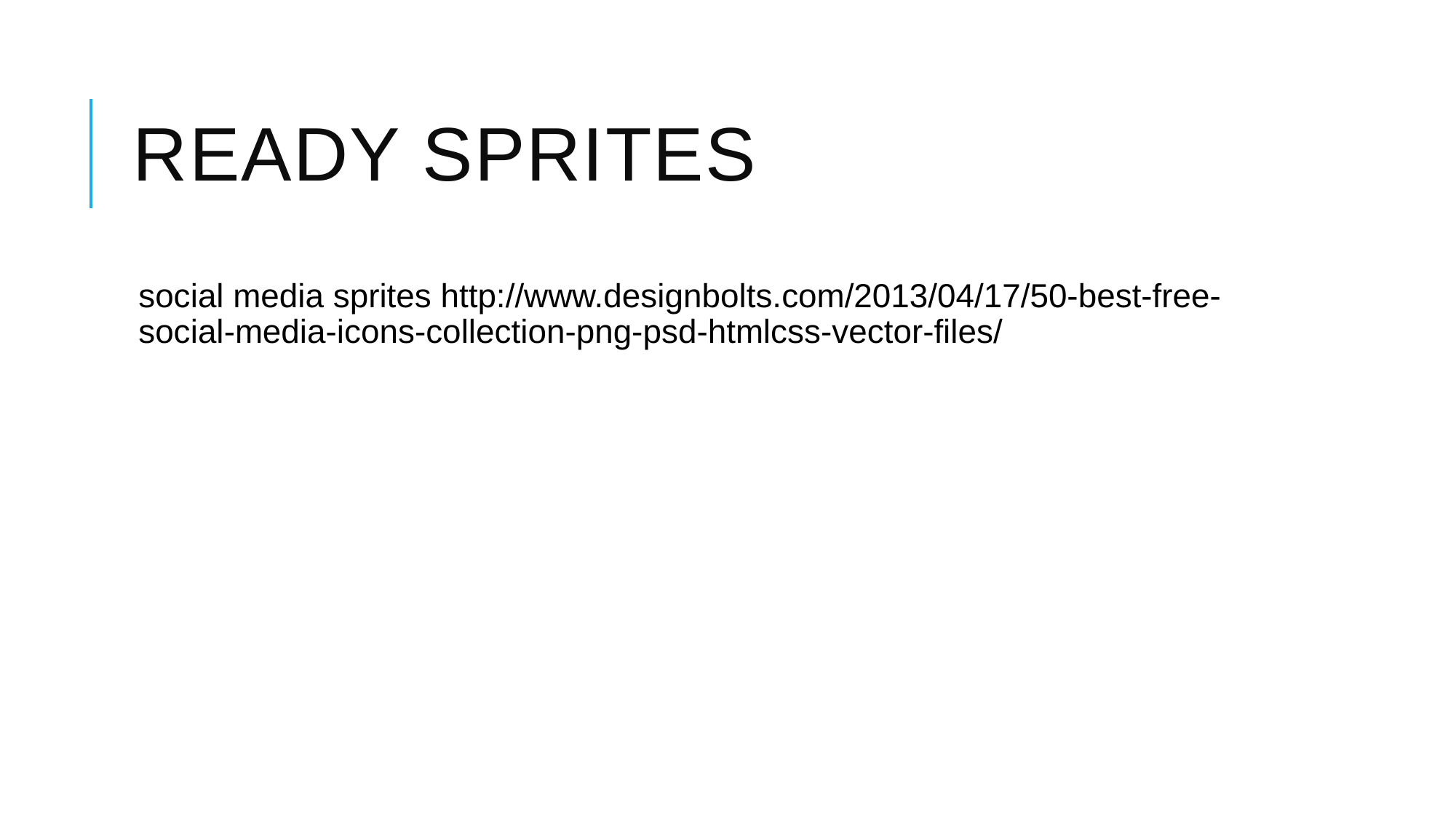

# Ready sprites
social media sprites http://www.designbolts.com/2013/04/17/50-best-free-social-media-icons-collection-png-psd-htmlcss-vector-files/